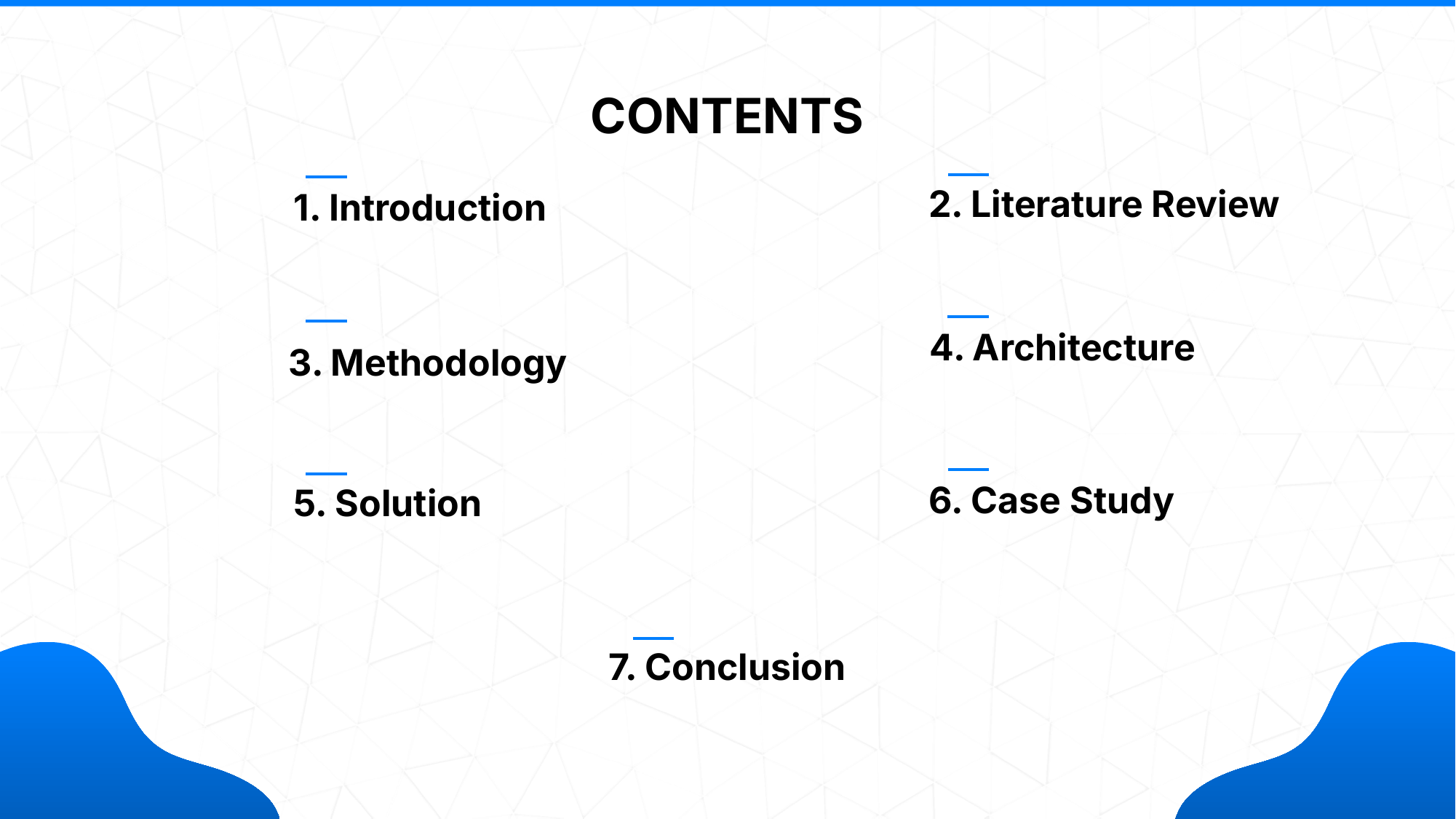

CONTENTS
2. Literature Review
1. Introduction
4. Architecture
3. Methodology
6. Case Study
5. Solution

7. Conclusion